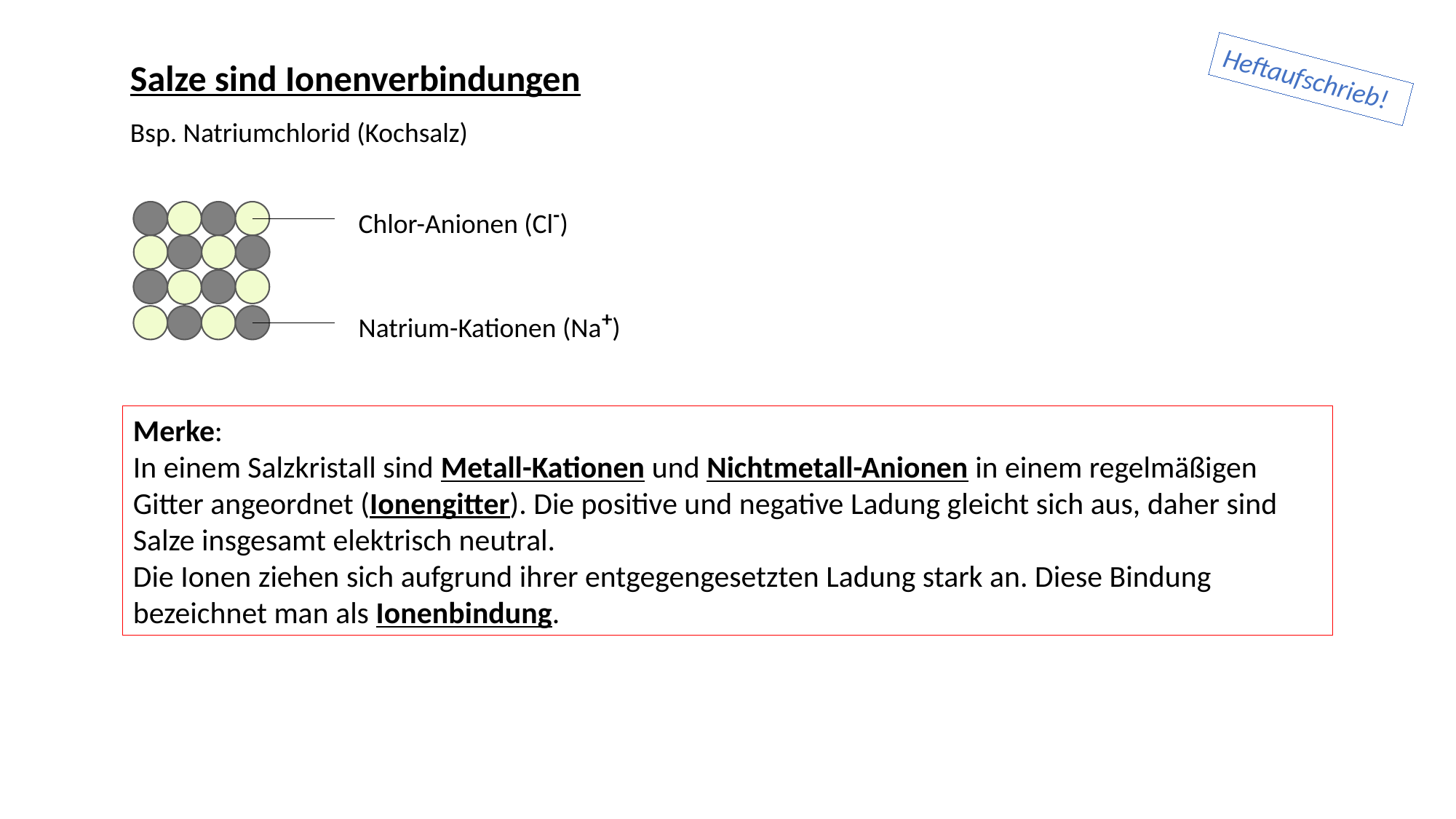

Salze sind Ionenverbindungen
Heftaufschrieb!
Bsp. Natriumchlorid (Kochsalz)
Chlor-Anionen (Cl-)

Natrium-Kationen (Na+)
Merke:
In einem Salzkristall sind Metall-Kationen und Nichtmetall-Anionen in einem regelmäßigen Gitter angeordnet (Ionengitter). Die positive und negative Ladung gleicht sich aus, daher sind Salze insgesamt elektrisch neutral.
Die Ionen ziehen sich aufgrund ihrer entgegengesetzten Ladung stark an. Diese Bindung bezeichnet man als Ionenbindung.